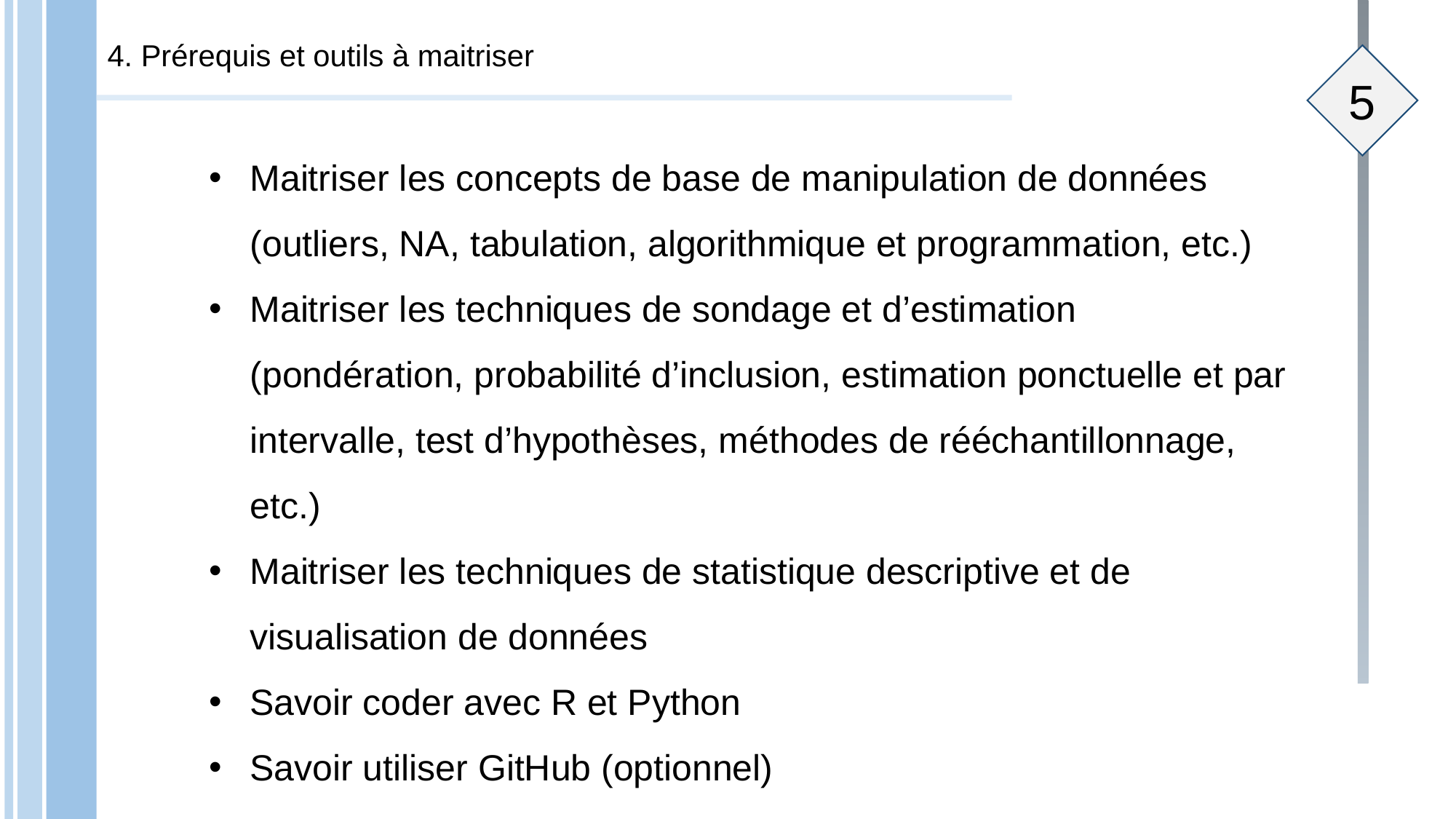

4. Prérequis et outils à maitriser
5

Maitriser les concepts de base de manipulation de données (outliers, NA, tabulation, algorithmique et programmation, etc.)
Maitriser les techniques de sondage et d’estimation (pondération, probabilité d’inclusion, estimation ponctuelle et par intervalle, test d’hypothèses, méthodes de rééchantillonnage, etc.)
Maitriser les techniques de statistique descriptive et de visualisation de données
Savoir coder avec R et Python
Savoir utiliser GitHub (optionnel)